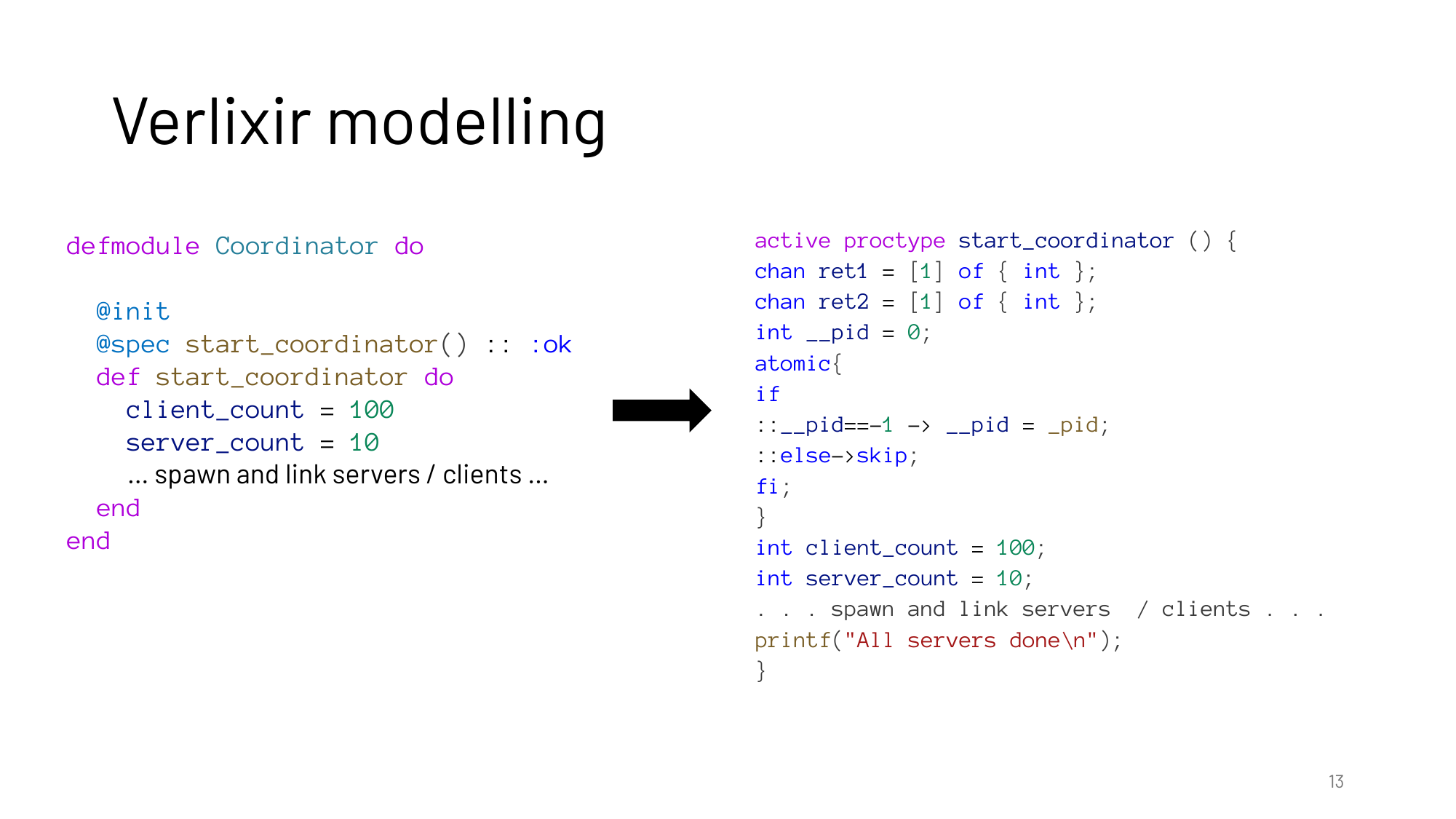

# Verlixir modelling
defmodule Coordinator do
  @init
  @spec start_coordinator() :: :ok
  def start_coordinator do
    client_count = 100
    server_count = 10
           … spawn and link servers / clients …
  end
end

active proctype start_coordinator () {
chan ret1 = [1] of { int };
chan ret2 = [1] of { int };
int __pid = 0;
atomic{
if
::__pid==-1 -> __pid = _pid;
::else->skip;
fi;
}
int client_count = 100;
int server_count = 10;
. . . spawn and link servers  / clients . . .
printf("All servers done\n");
}

13